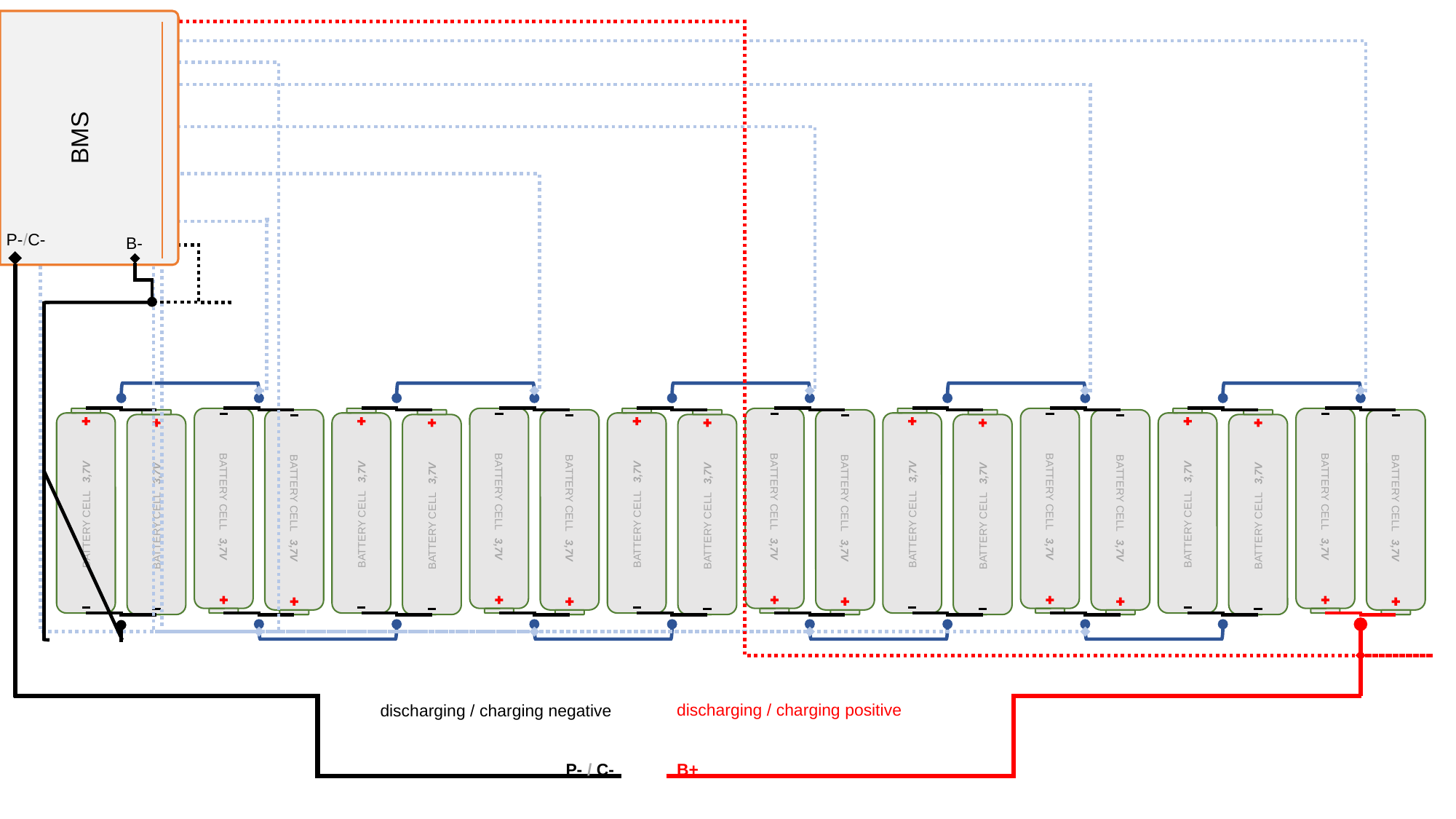

BMS
B-
P-/C-

BATTERY CELL   3,7V

BATTERY CELL   3,7V

BATTERY CELL   3,7V

BATTERY CELL   3,7V

BATTERY CELL   3,7V

BATTERY CELL   3,7V

BATTERY CELL   3,7V

BATTERY CELL   3,7V

BATTERY CELL   3,7V

BATTERY CELL   3,7V

BATTERY CELL   3,7V

BATTERY CELL   3,7V

BATTERY CELL   3,7V

BATTERY CELL   3,7V

BATTERY CELL   3,7V

BATTERY CELL   3,7V

BATTERY CELL   3,7V

BATTERY CELL   3,7V

BATTERY CELL   3,7V

BATTERY CELL   3,7V

discharging / charging positive
discharging / charging negative
P- / C-
B+